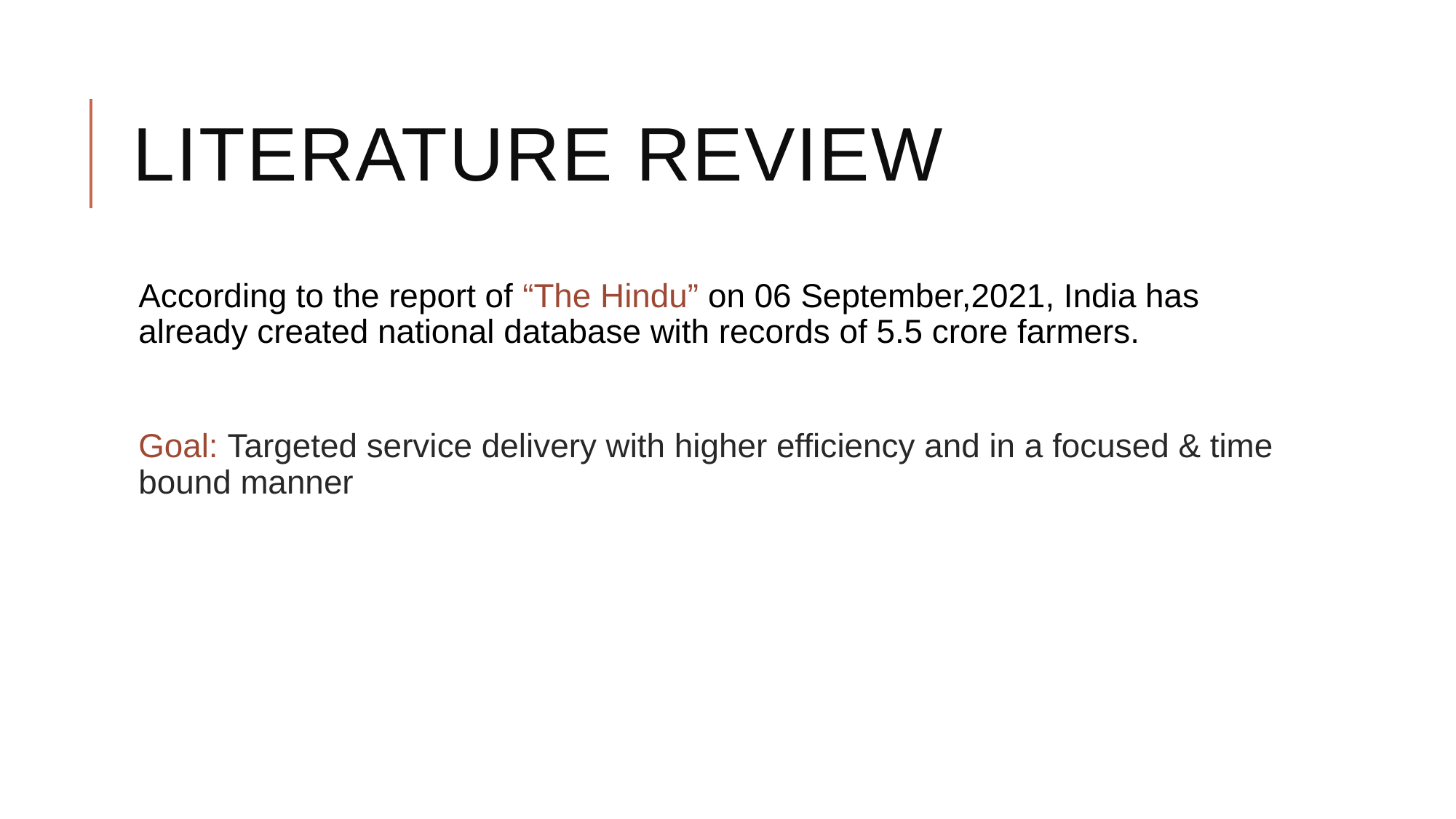

# Literature Review
According to the report of “The Hindu” on 06 September,2021, India has already created national database with records of 5.5 crore farmers.

Goal: Targeted service delivery with higher efficiency and in a focused & time bound manner